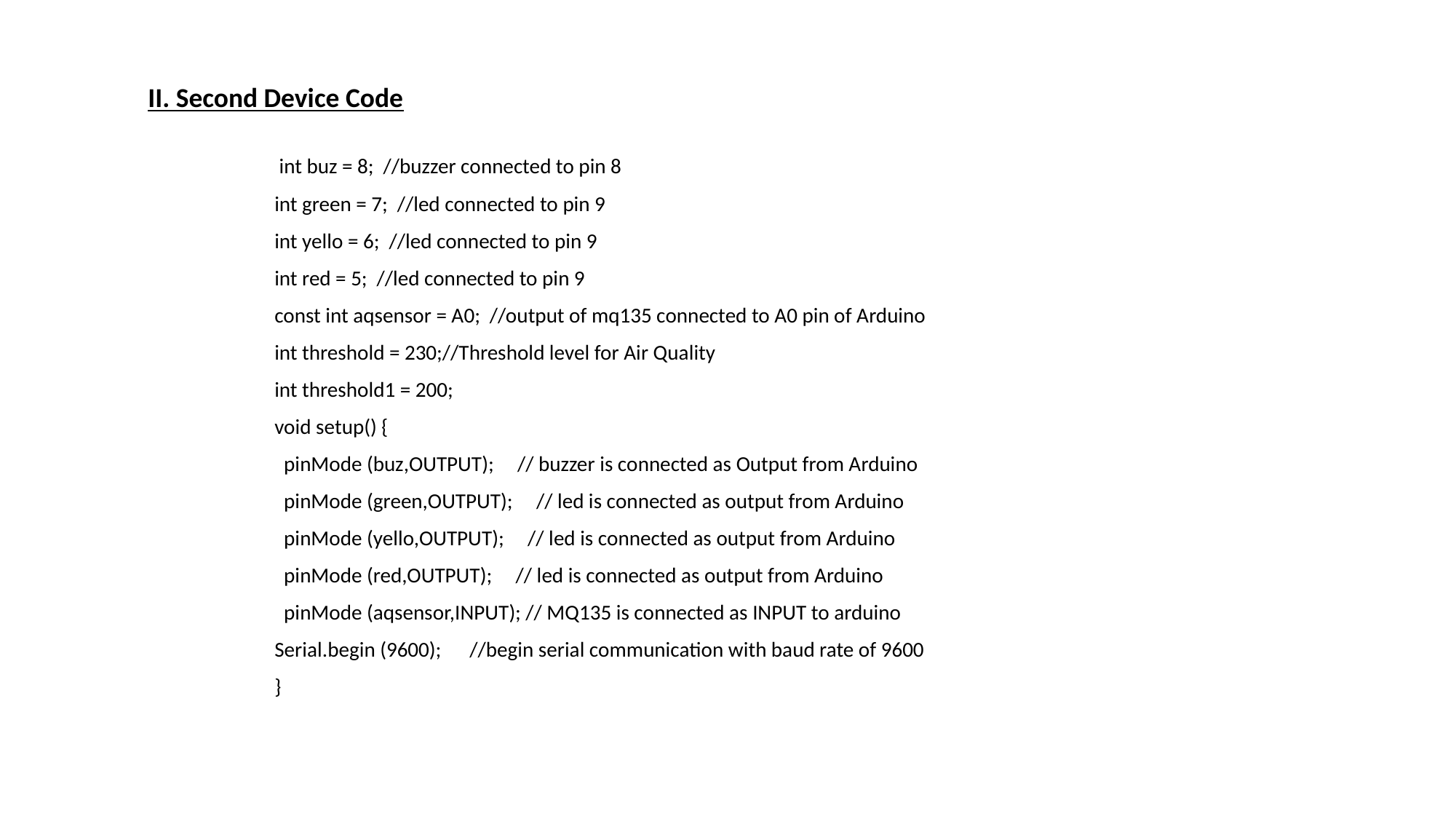

II. Second Device Code
 int buz = 8;  //buzzer connected to pin 8
int green = 7;  //led connected to pin 9
int yello = 6;  //led connected to pin 9
int red = 5;  //led connected to pin 9
const int aqsensor = A0;  //output of mq135 connected to A0 pin of Arduino
int threshold = 230;//Threshold level for Air Quality
int threshold1 = 200;
void setup() {
  pinMode (buz,OUTPUT);     // buzzer is connected as Output from Arduino
  pinMode (green,OUTPUT);     // led is connected as output from Arduino
  pinMode (yello,OUTPUT);     // led is connected as output from Arduino
  pinMode (red,OUTPUT);     // led is connected as output from Arduino
  pinMode (aqsensor,INPUT); // MQ135 is connected as INPUT to arduino
Serial.begin (9600);      //begin serial communication with baud rate of 9600
}